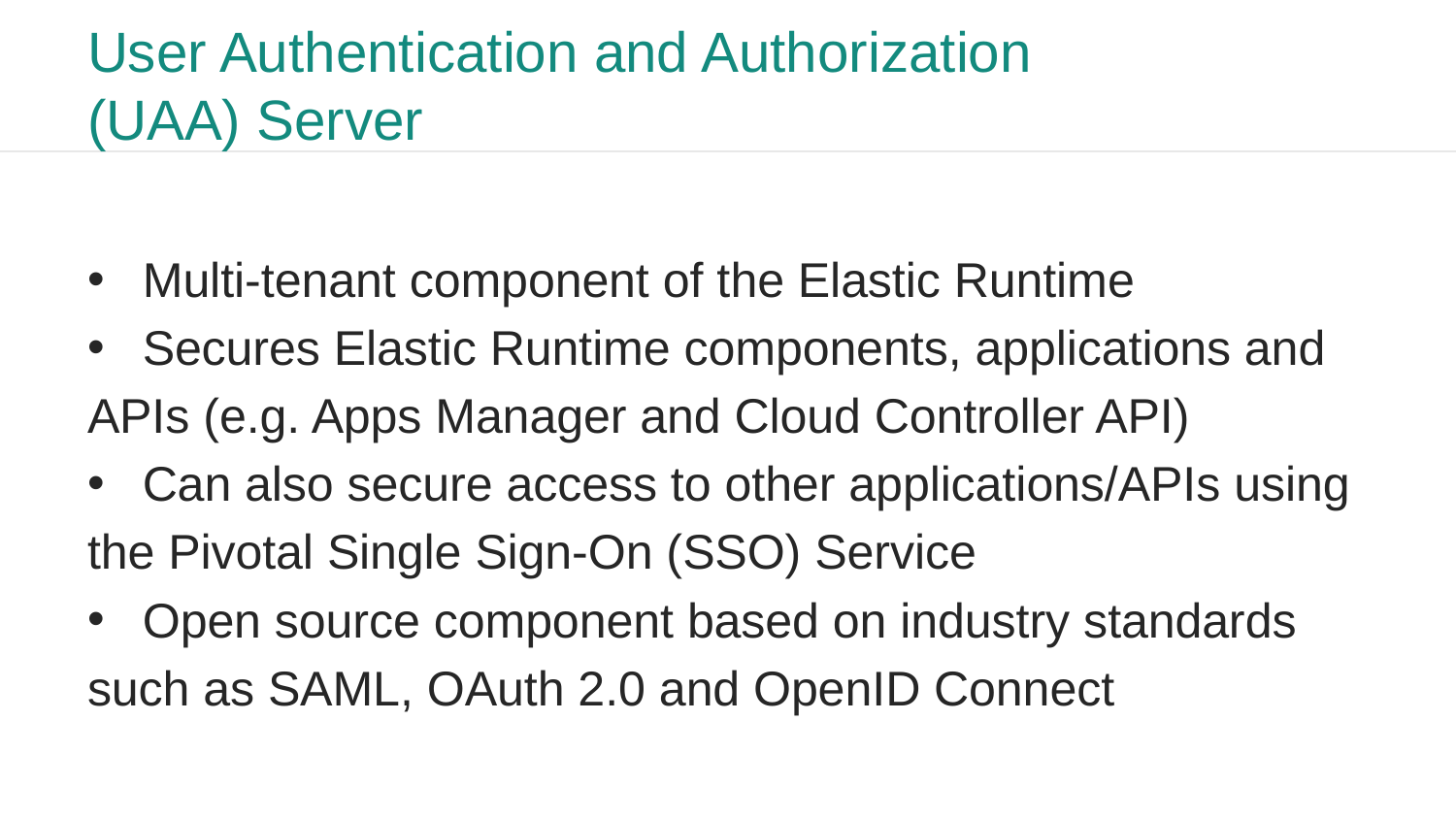

# User Authentication and Authorization (UAA) Server
Multi-tenant component of the Elastic Runtime
Secures Elastic Runtime components, applications and
APIs (e.g. Apps Manager and Cloud Controller API)
Can also secure access to other applications/APIs using
the Pivotal Single Sign-On (SSO) Service
Open source component based on industry standards
such as SAML, OAuth 2.0 and OpenID Connect